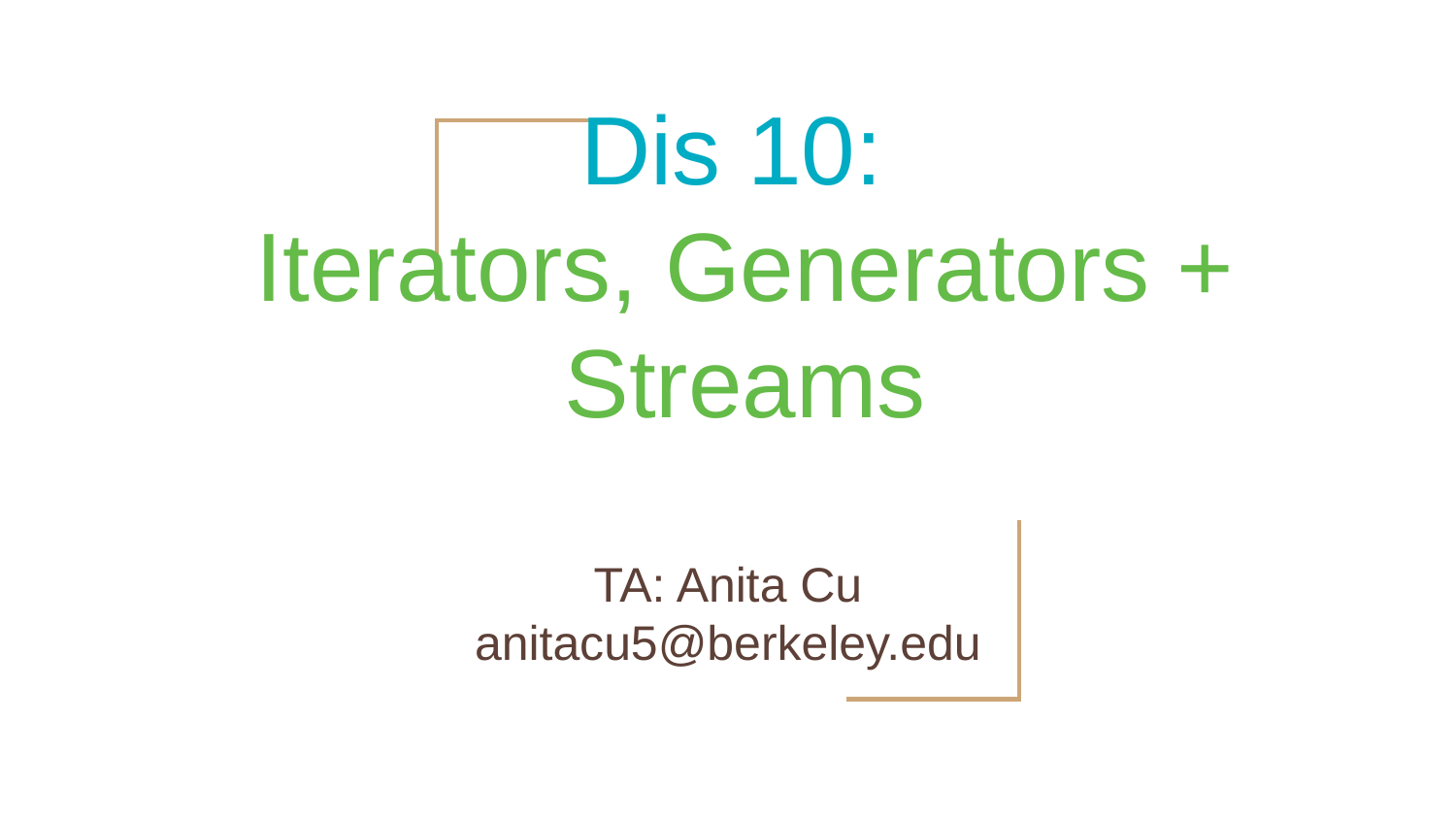

# Dis 10:
Iterators, Generators + Streams
TA: Anita Cu
anitacu5@berkeley.edu